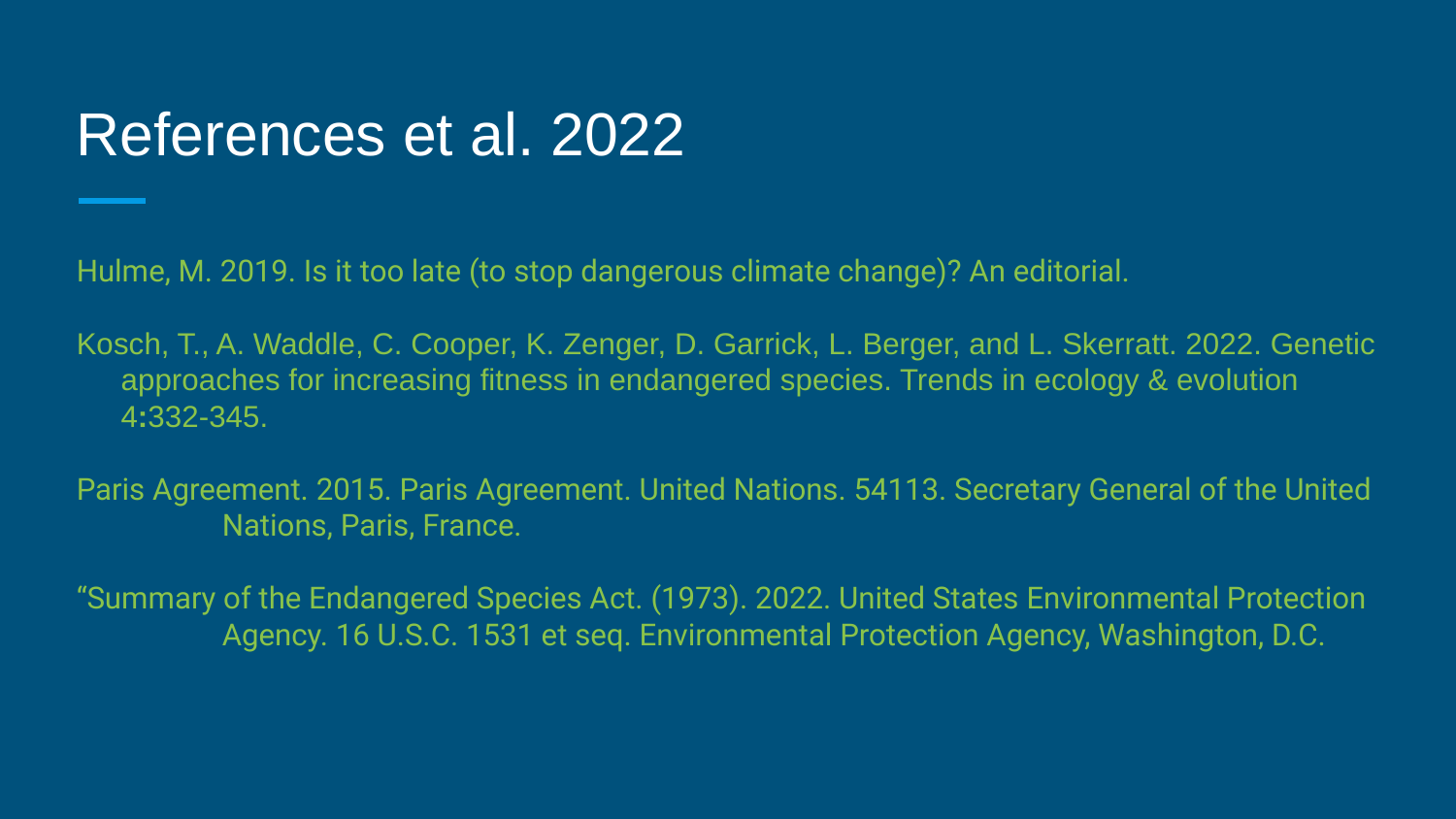

# References et al. 2022
Hulme, M. 2019. Is it too late (to stop dangerous climate change)? An editorial.

Kosch, T., A. Waddle, C. Cooper, K. Zenger, D. Garrick, L. Berger, and L. Skerratt. 2022. Genetic approaches for increasing fitness in endangered species. Trends in ecology & evolution 4:332-345.

Paris Agreement. 2015. Paris Agreement. United Nations. 54113. Secretary General of the United
	Nations, Paris, France.

“Summary of the Endangered Species Act. (1973). 2022. United States Environmental Protection
	Agency. 16 U.S.C. 1531 et seq. Environmental Protection Agency, Washington, D.C.